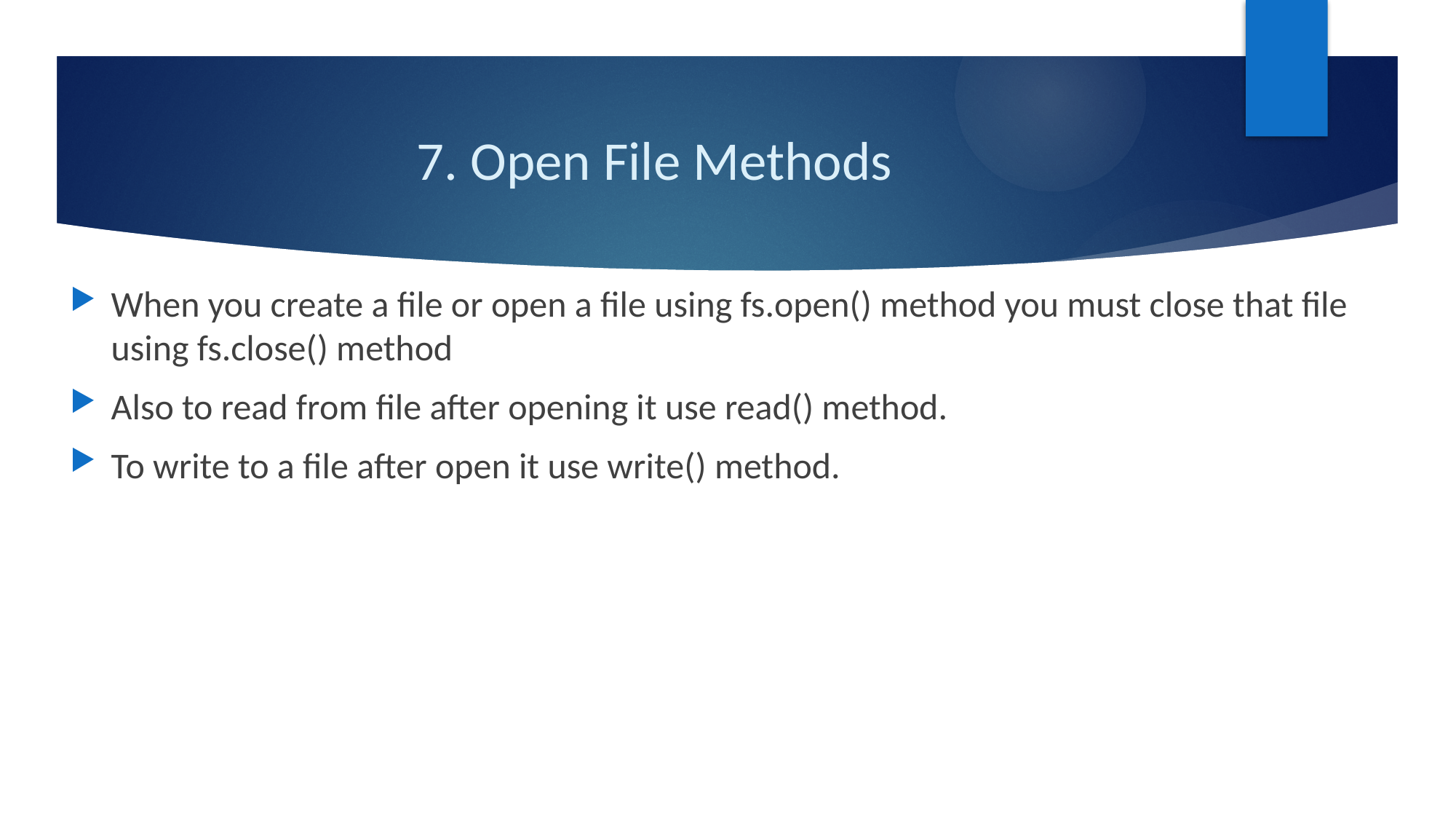

# 7. Open File Methods
When you create a file or open a file using fs.open() method you must close that file using fs.close() method
Also to read from file after opening it use read() method.
To write to a file after open it use write() method.